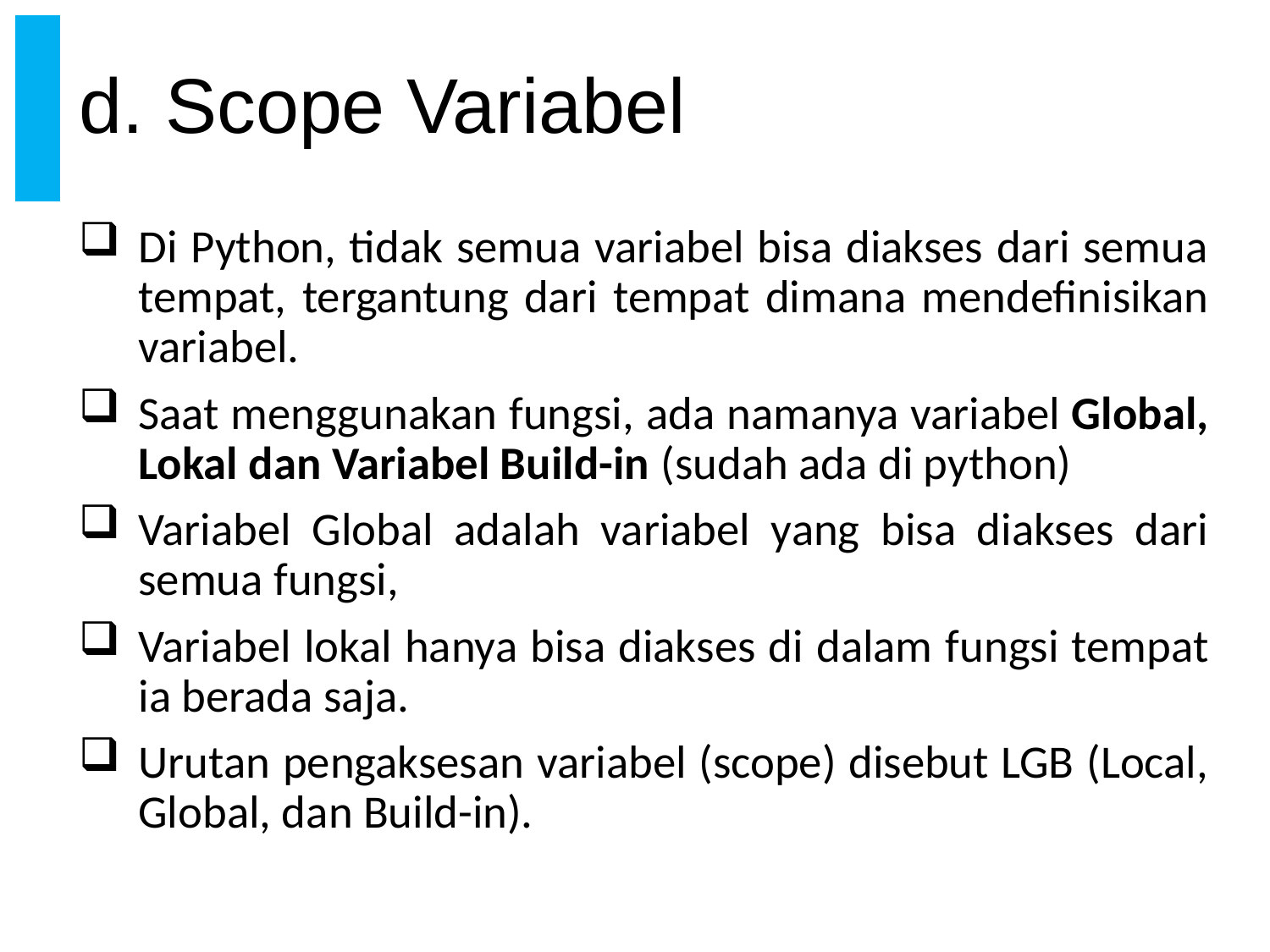

# d. Scope Variabel
Di Python, tidak semua variabel bisa diakses dari semua tempat, tergantung dari tempat dimana mendefinisikan variabel.
Saat menggunakan fungsi, ada namanya variabel Global, Lokal dan Variabel Build-in (sudah ada di python)
Variabel Global adalah variabel yang bisa diakses dari semua fungsi,
Variabel lokal hanya bisa diakses di dalam fungsi tempat ia berada saja.
Urutan pengaksesan variabel (scope) disebut LGB (Local, Global, dan Build-in).